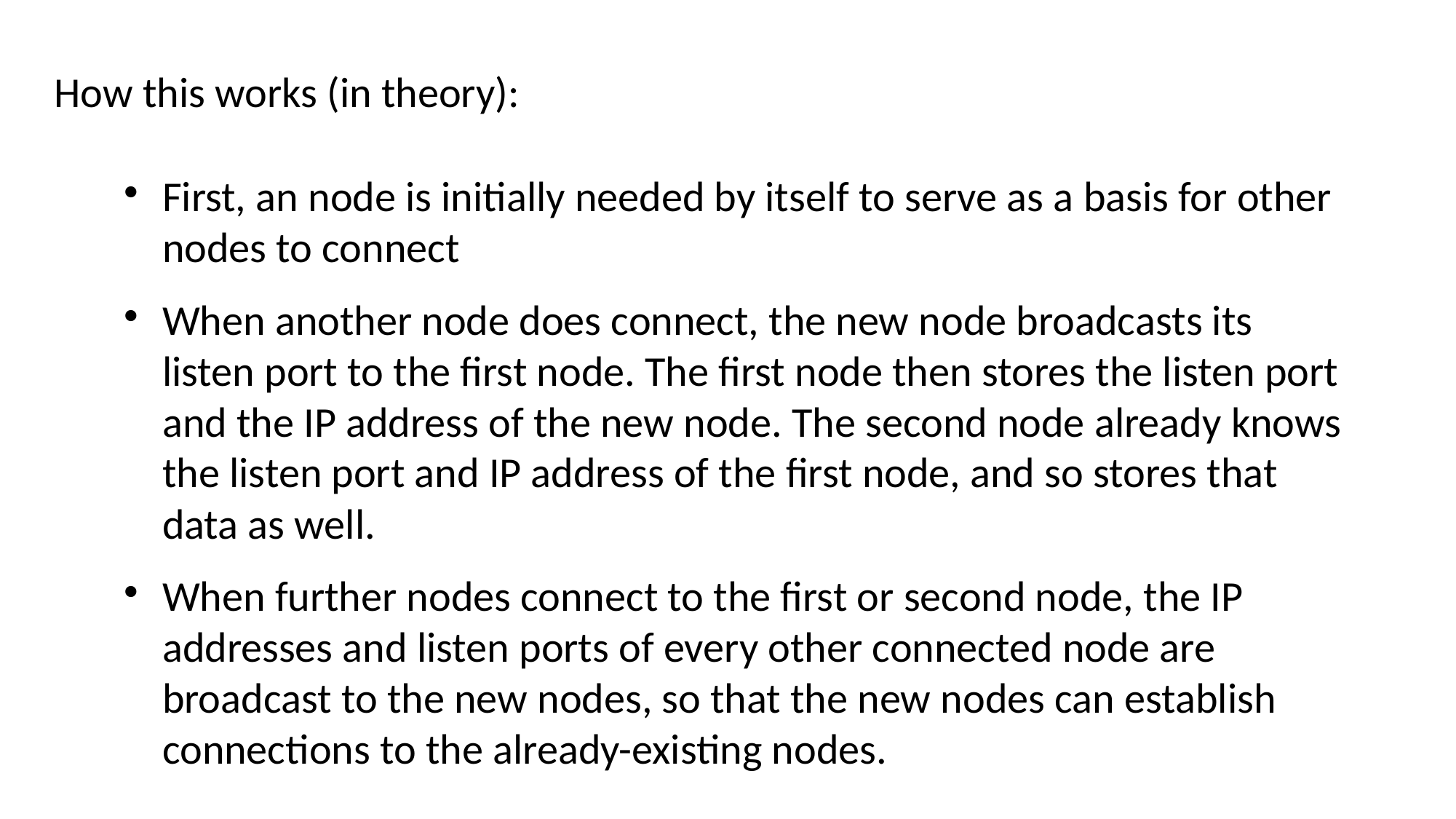

How this works (in theory):
First, an node is initially needed by itself to serve as a basis for other nodes to connect
When another node does connect, the new node broadcasts its listen port to the first node. The first node then stores the listen port and the IP address of the new node. The second node already knows the listen port and IP address of the first node, and so stores that data as well.
When further nodes connect to the first or second node, the IP addresses and listen ports of every other connected node are broadcast to the new nodes, so that the new nodes can establish connections to the already-existing nodes.